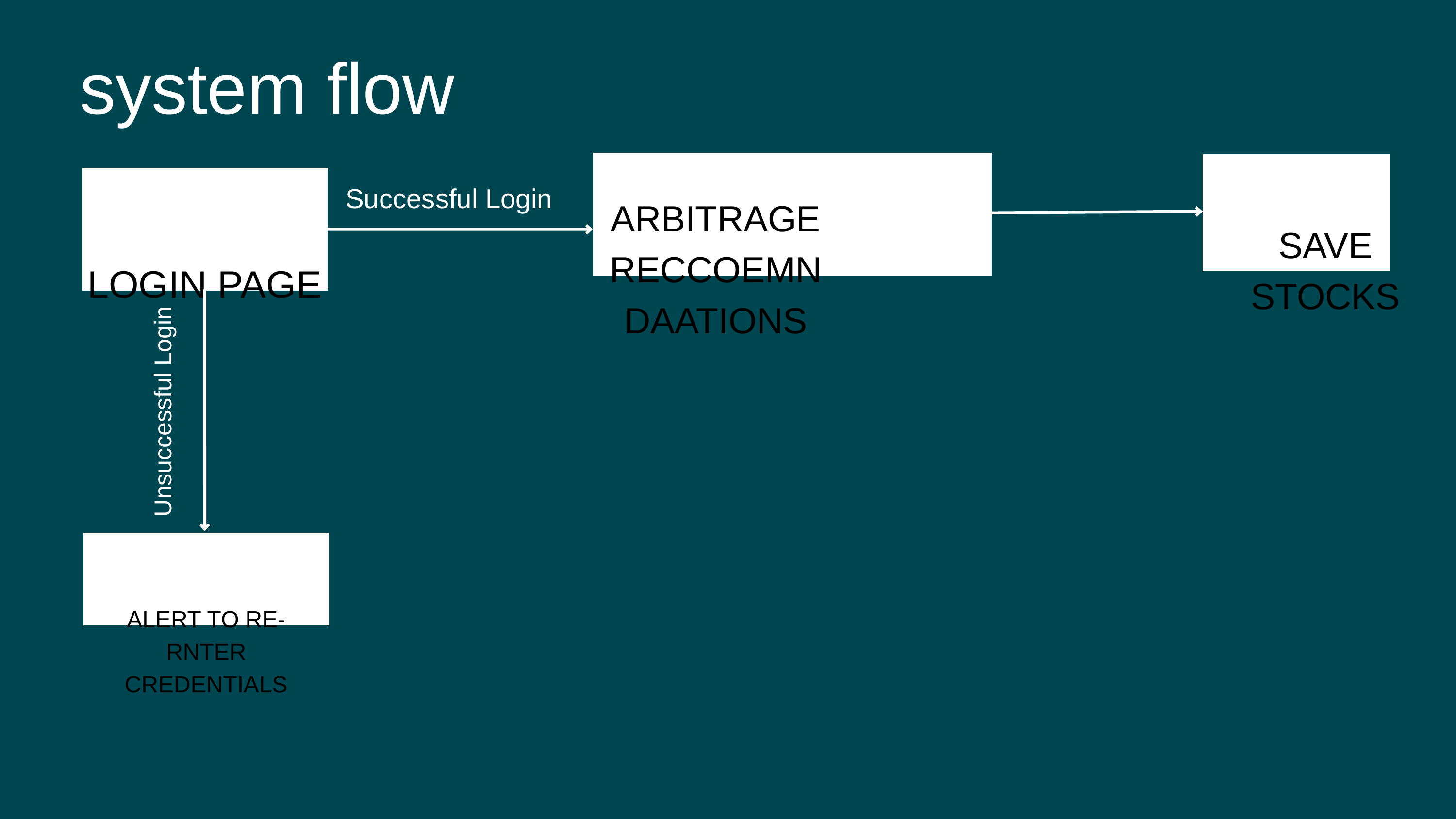

system flow

ARBITRAGE RECCOEMNDAATIONS

SAVE STOCKS

LOGIN PAGE
Successful Login

Unsuccessful Login

ALERT TO RE-RNTER CREDENTIALS